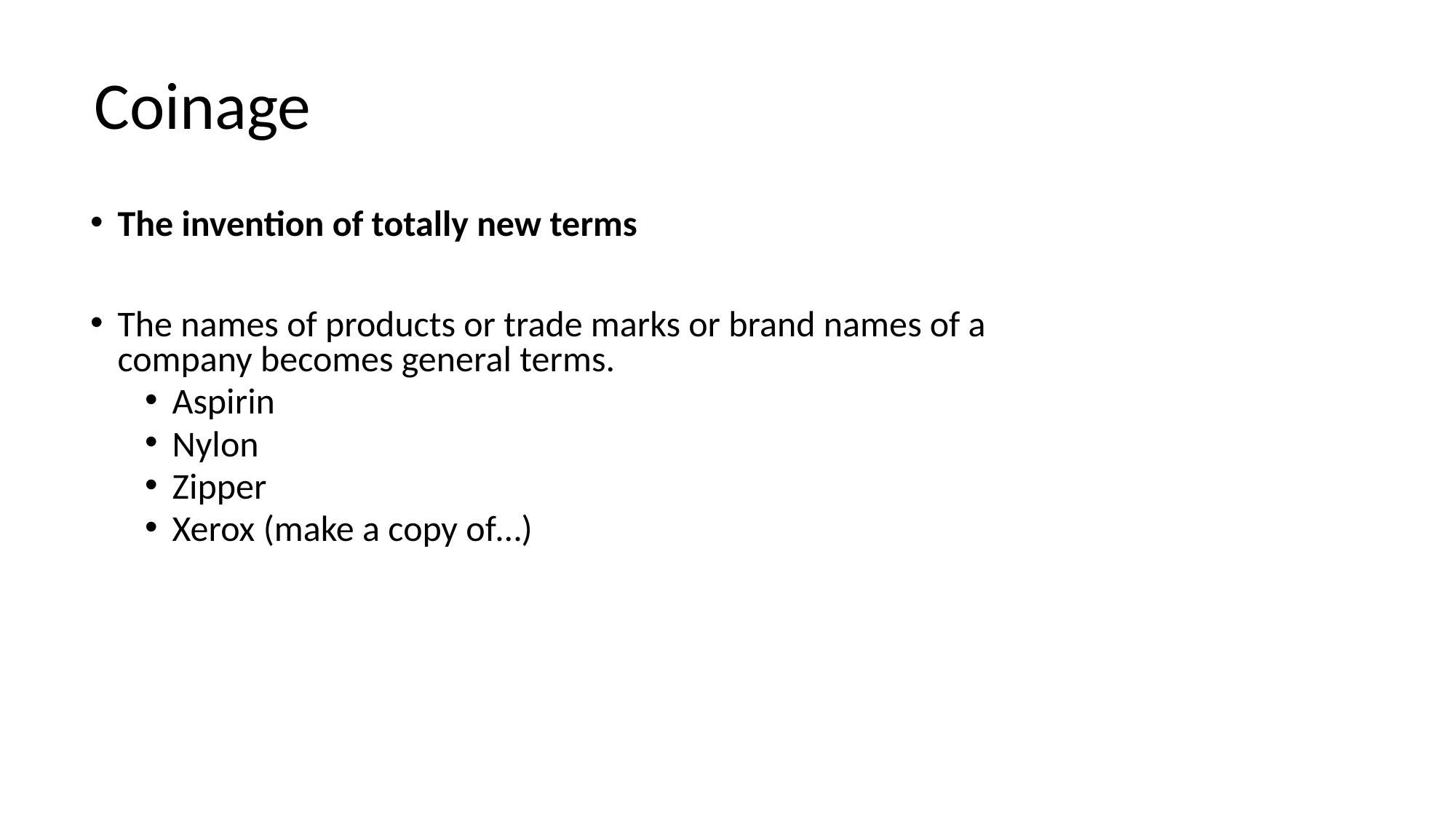

Coinage
The invention of totally new terms

The names of products or trade marks or brand names of a company becomes general terms.
Aspirin
Nylon
Zipper
Xerox (make a copy of…)